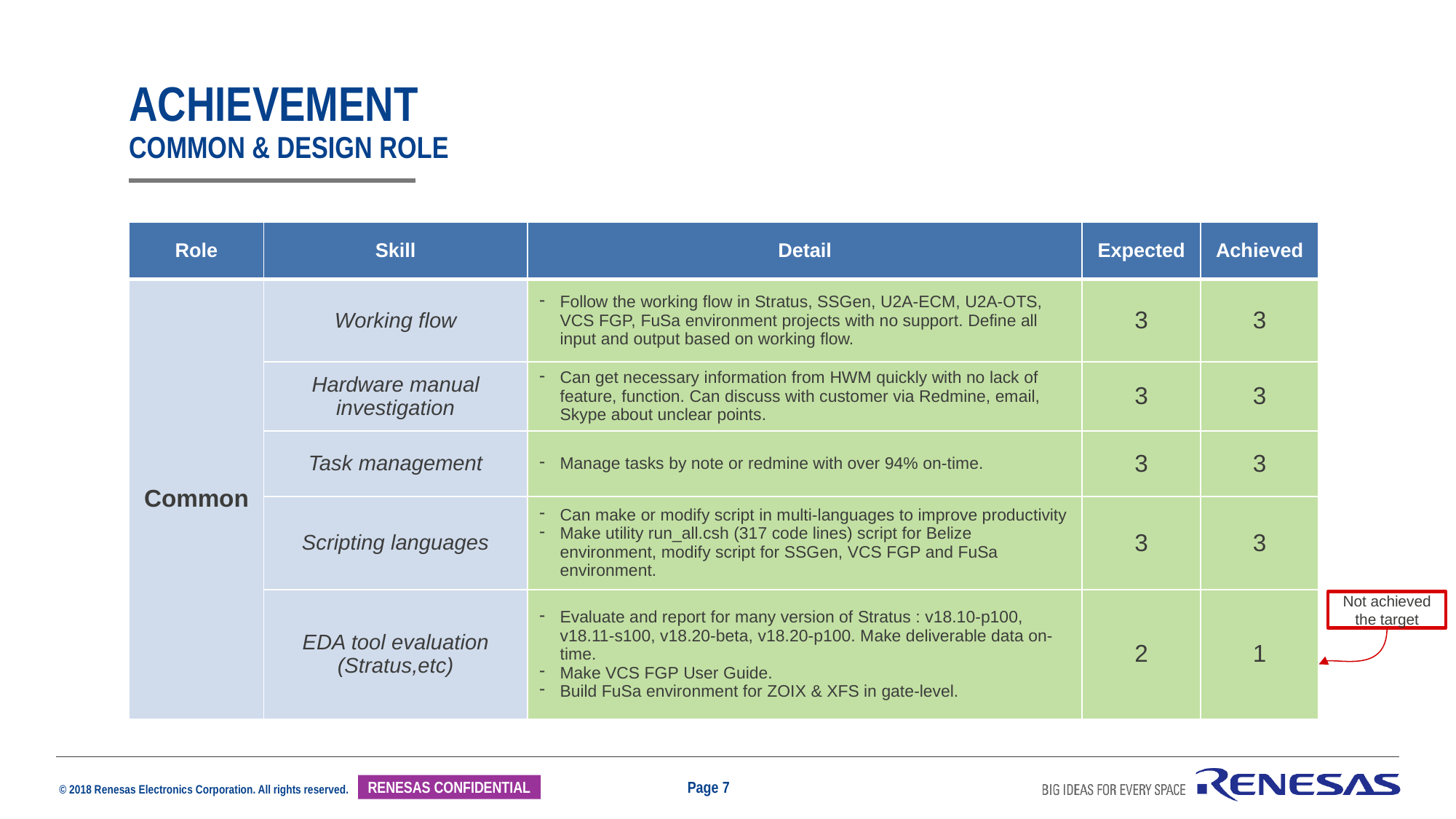

# Achievement common & design role
| Role | Skill | Detail | Expected | Achieved |
| --- | --- | --- | --- | --- |
| Common | Working flow | Follow the working flow in Stratus, SSGen, U2A-ECM, U2A-OTS, VCS FGP, FuSa environment projects with no support. Define all input and output based on working flow. | 3 | 3 |
|  | Hardware manual investigation | Can get necessary information from HWM quickly with no lack of feature, function. Can discuss with customer via Redmine, email, Skype about unclear points. | 3 | 3 |
|  | Task management | Manage tasks by note or redmine with over 94% on-time. | 3 | 3 |
|  | Scripting languages | Can make or modify script in multi-languages to improve productivity Make utility run\_all.csh (317 code lines) script for Belize environment, modify script for SSGen, VCS FGP and FuSa environment. | 3 | 3 |
|  | EDA tool evaluation (Stratus,etc) | Evaluate and report for many version of Stratus : v18.10-p100, v18.11-s100, v18.20-beta, v18.20-p100. Make deliverable data on-time. Make VCS FGP User Guide. Build FuSa environment for ZOIX & XFS in gate-level. | 2 | 1 |
Not achieved
the target
Page 7